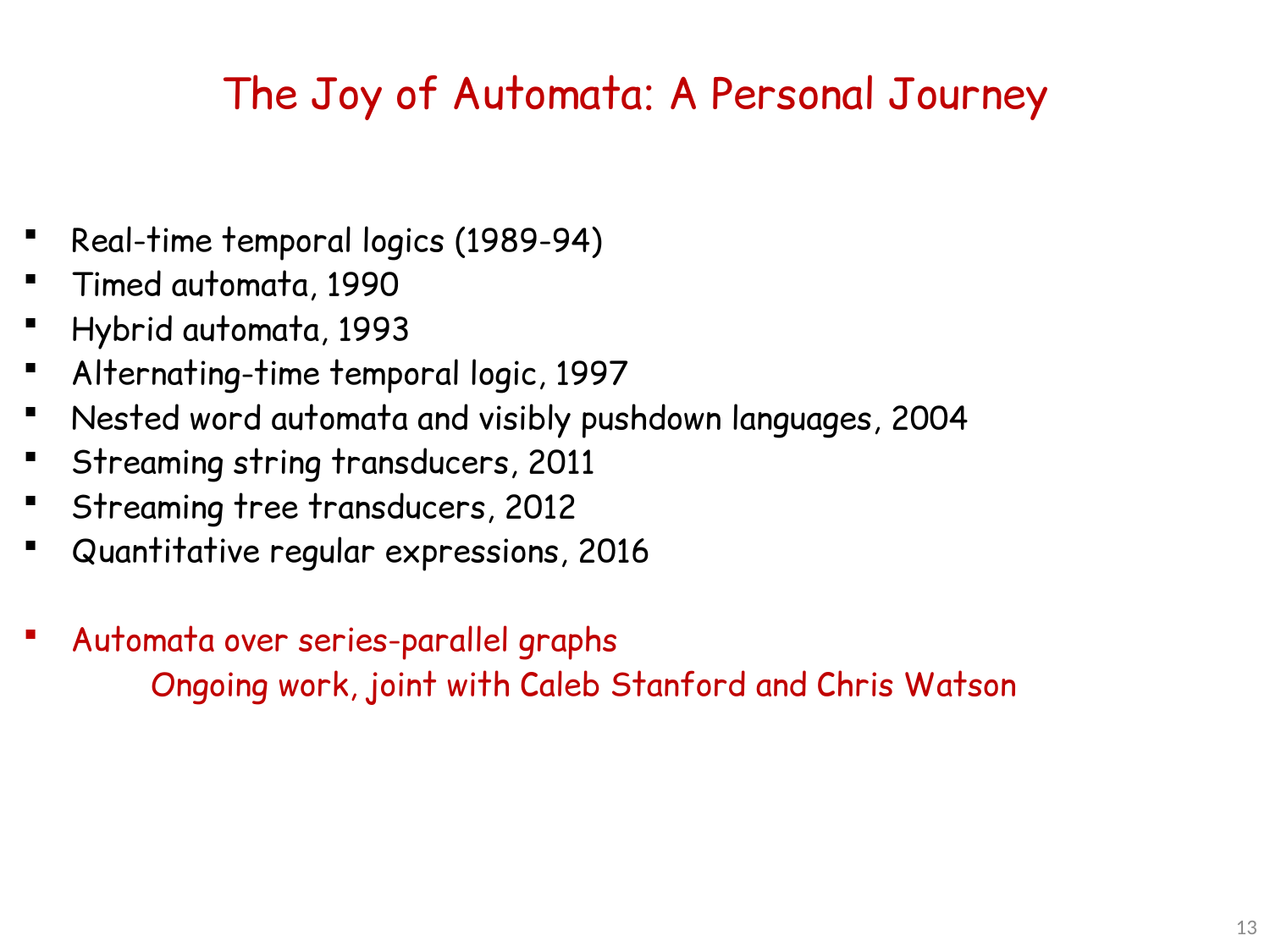

# The Joy of Automata: A Personal Journey

Real-time temporal logics (1989-94)
Timed automata, 1990
Hybrid automata, 1993
Alternating-time temporal logic, 1997
Nested word automata and visibly pushdown languages, 2004
Streaming string transducers, 2011
Streaming tree transducers, 2012
Quantitative regular expressions, 2016

Automata over series-parallel graphs
	Ongoing work, joint with Caleb Stanford and Chris Watson
13